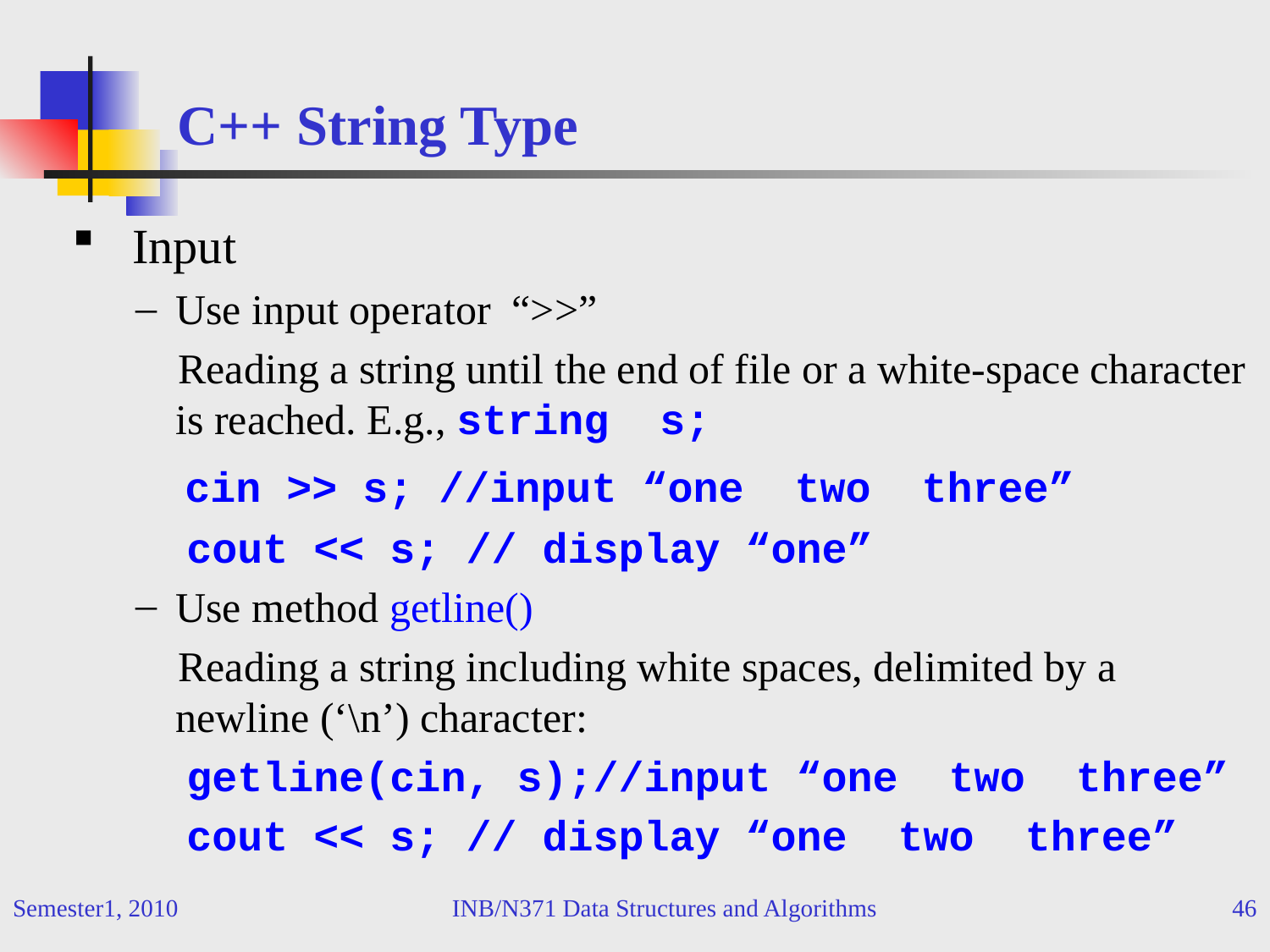

# C++ String Type
 Input
Use input operator  “>>”
    Reading a string until the end of file or a white-space character is reached. E.g., string  s;
    cin >> s; //input “one  two  three”
  cout << s; // display “one”
Use method getline()
    Reading a string including white spaces, delimited by a newline (‘\n’) character:
  getline(cin, s);//input “one  two  three”
  cout << s; // display “one  two  three”

Semester1, 2010
INB/N371 Data Structures and Algorithms

46